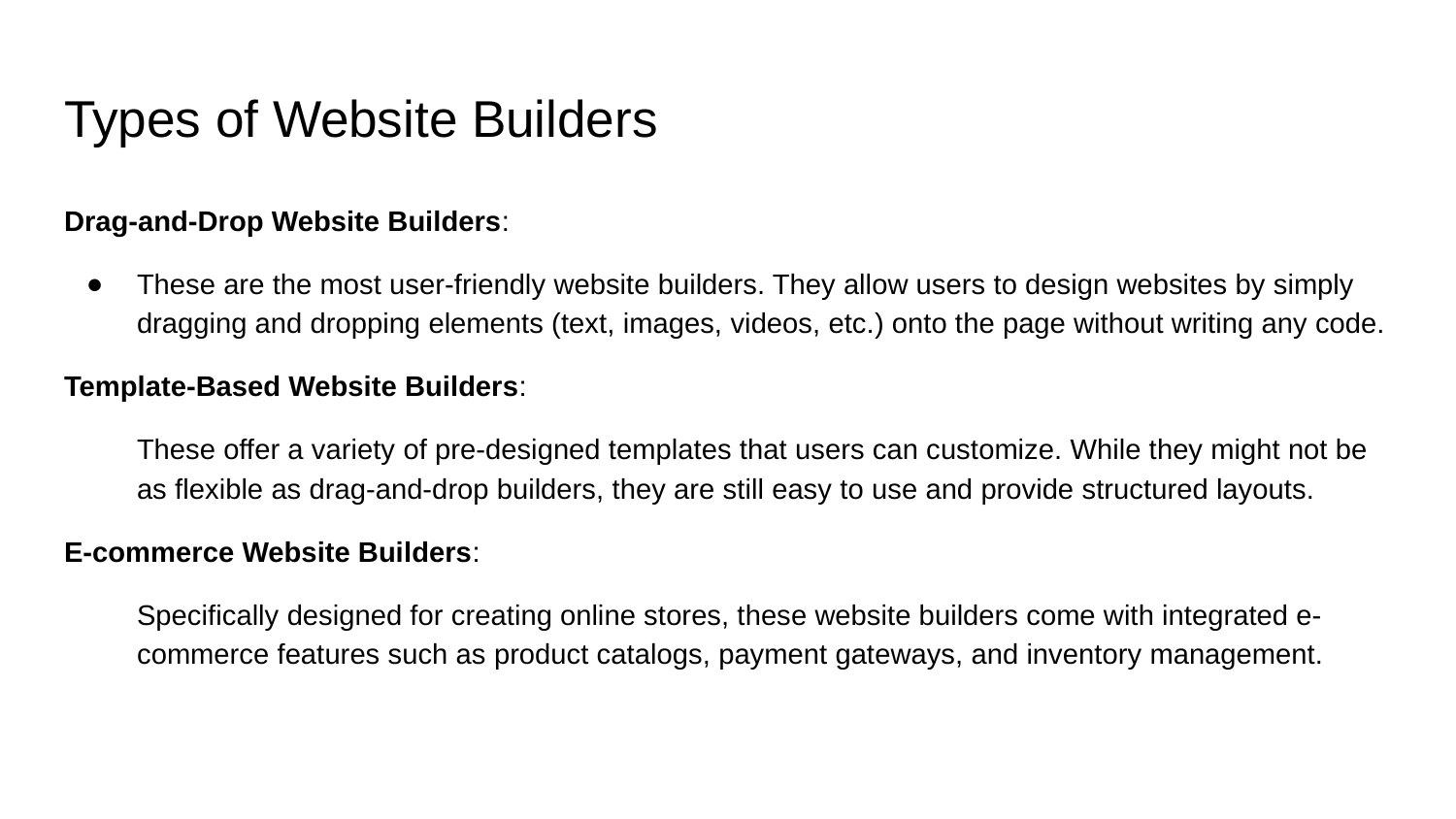

# Types of Website Builders
Drag-and-Drop Website Builders:
These are the most user-friendly website builders. They allow users to design websites by simply dragging and dropping elements (text, images, videos, etc.) onto the page without writing any code.
Template-Based Website Builders:
These offer a variety of pre-designed templates that users can customize. While they might not be as flexible as drag-and-drop builders, they are still easy to use and provide structured layouts.
E-commerce Website Builders:
Specifically designed for creating online stores, these website builders come with integrated e-commerce features such as product catalogs, payment gateways, and inventory management.